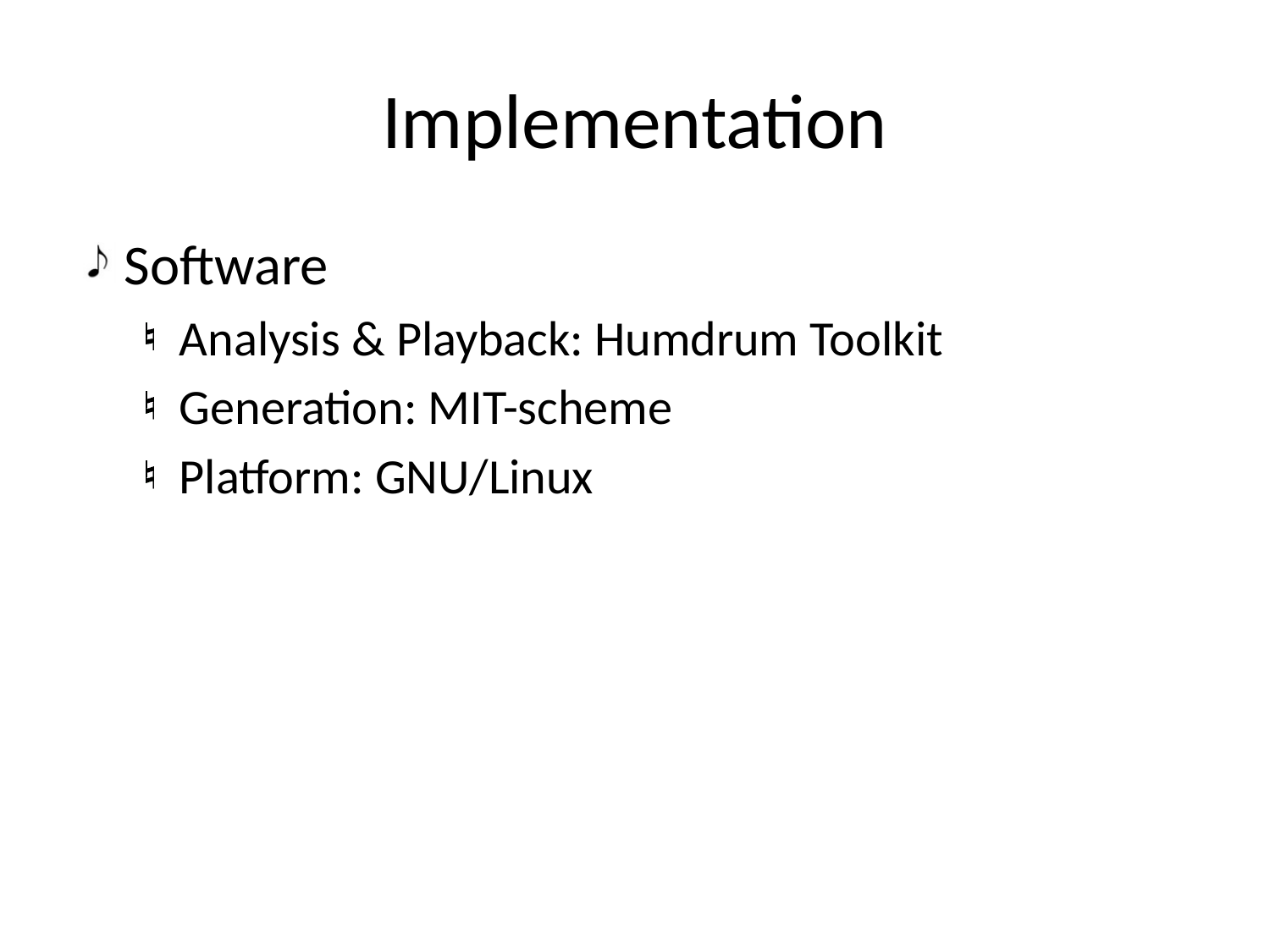

# Implementation
Software
Analysis & Playback: Humdrum Toolkit
Generation: MIT-scheme
Platform: GNU/Linux